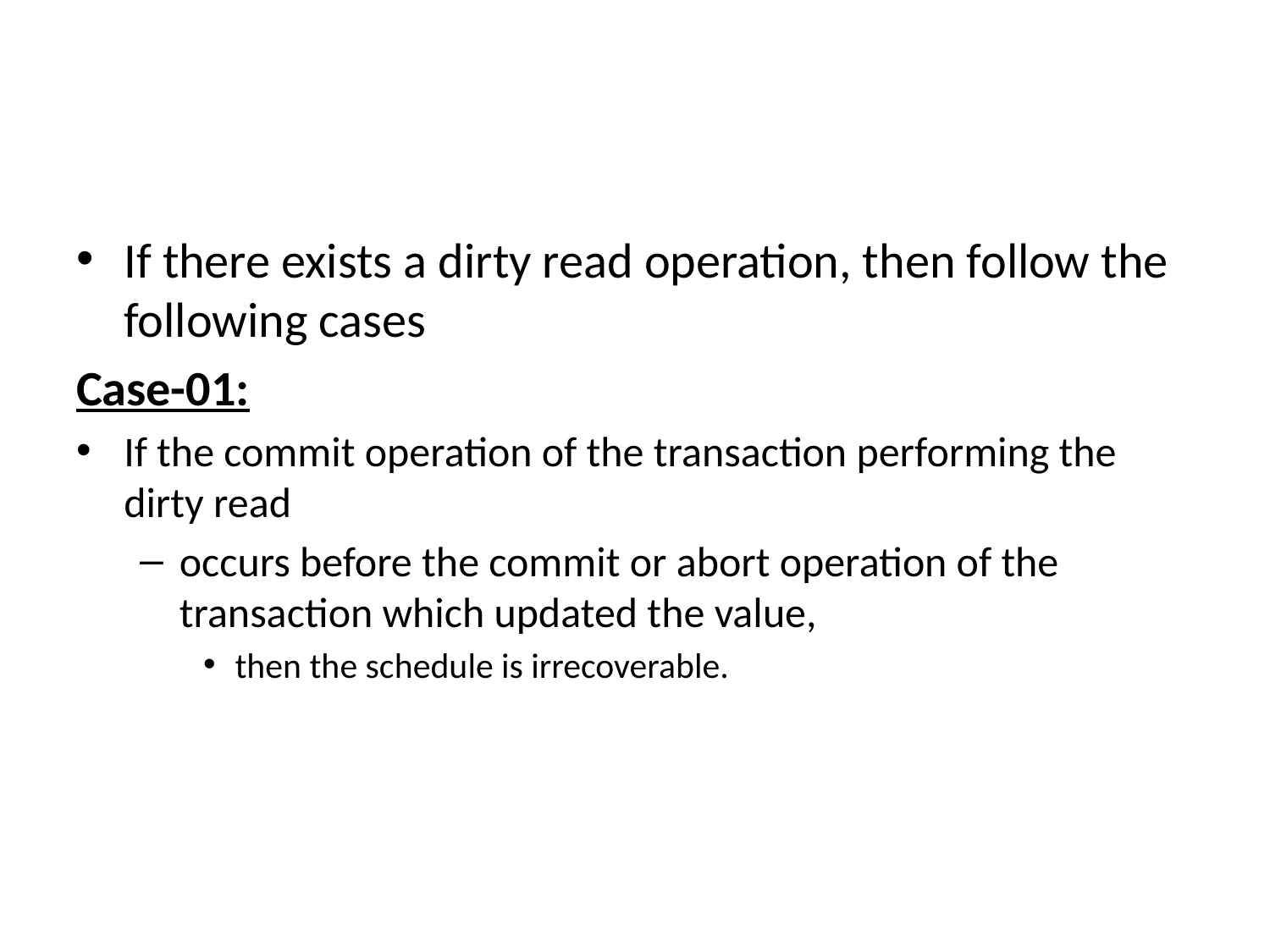

#
If there exists a dirty read operation, then follow the following cases
Case-01:
If the commit operation of the transaction performing the dirty read
occurs before the commit or abort operation of the transaction which updated the value,
then the schedule is irrecoverable.